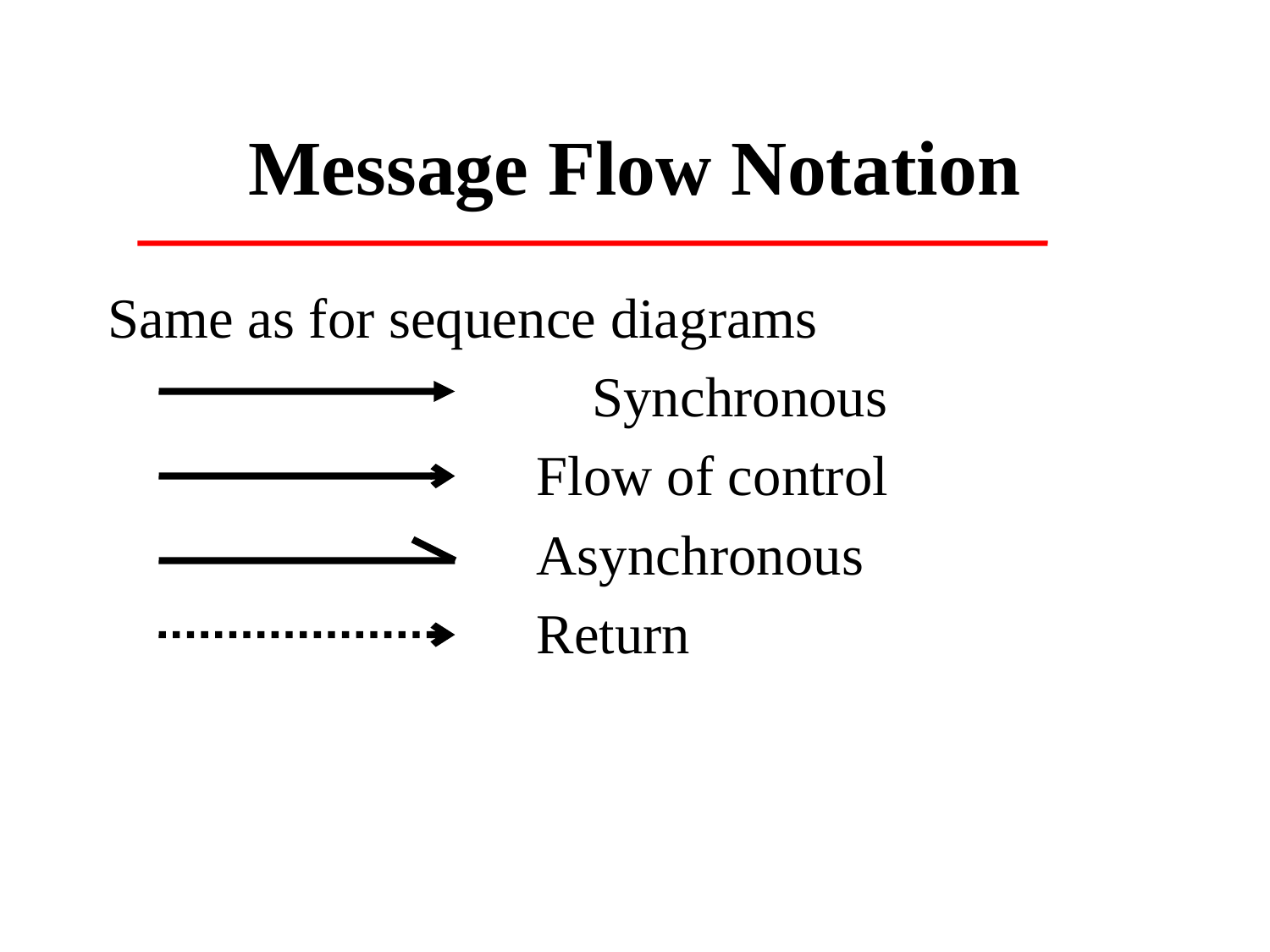

# Message Flow Notation
Same as for sequence diagrams
				Synchronous
				Flow of control
				Asynchronous
				Return